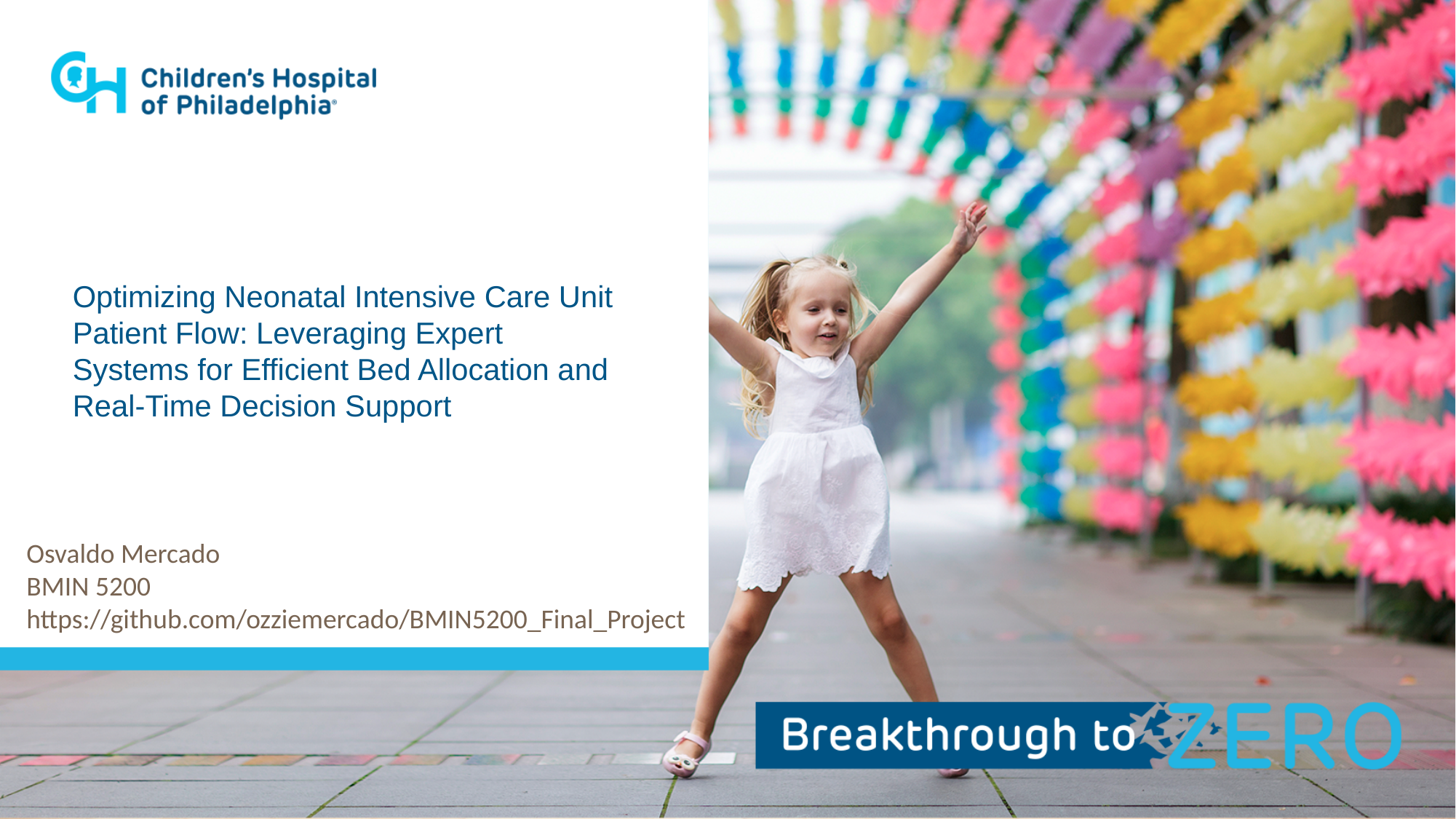

Optimizing Neonatal Intensive Care Unit Patient Flow: Leveraging Expert
Systems for Efficient Bed Allocation and Real-Time Decision Support
Osvaldo Mercado
BMIN 5200
https://github.com/ozziemercado/BMIN5200_Final_Project